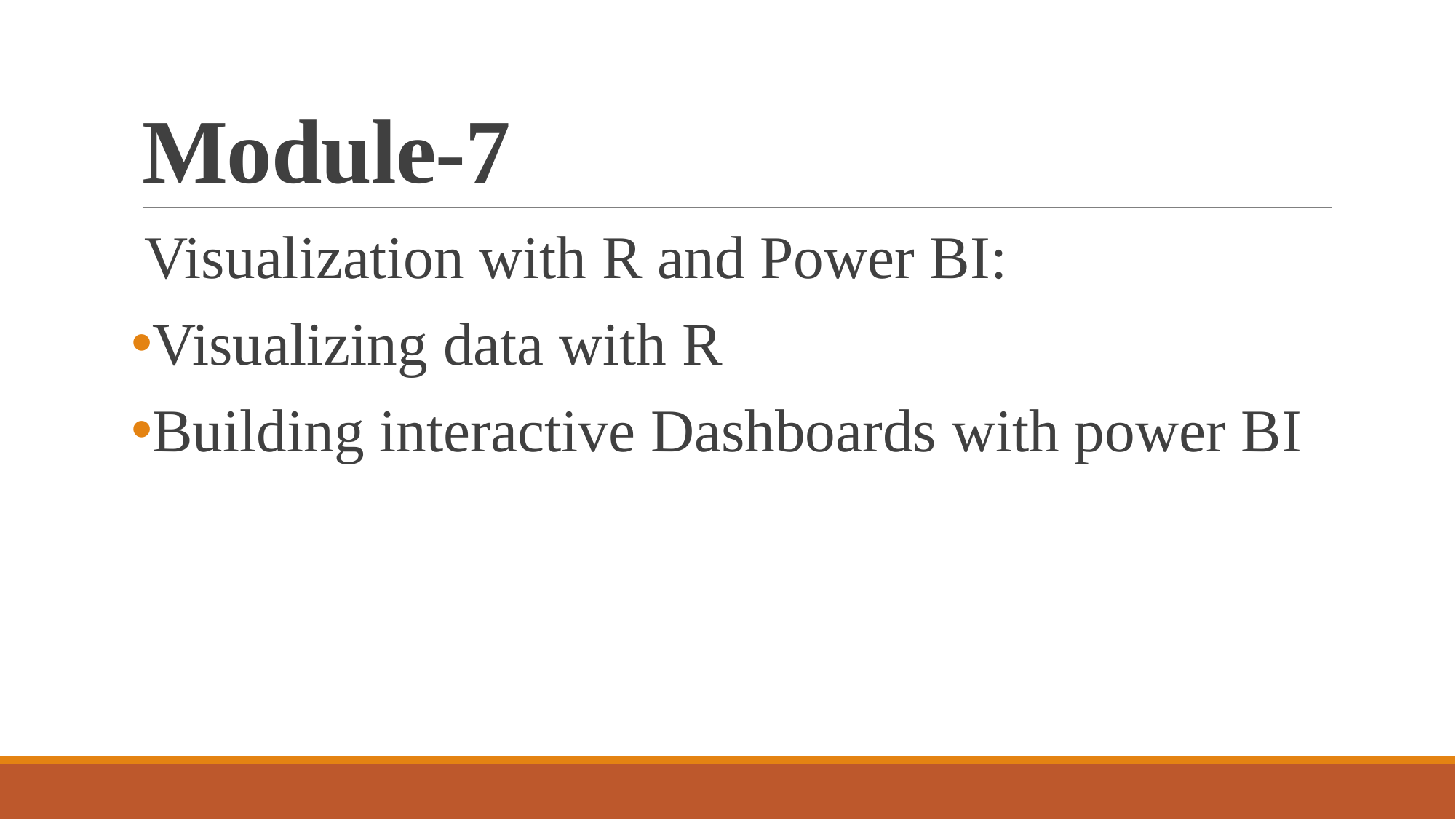

# Module-7
Visualization with R and Power BI:
Visualizing data with R
Building interactive Dashboards with power BI